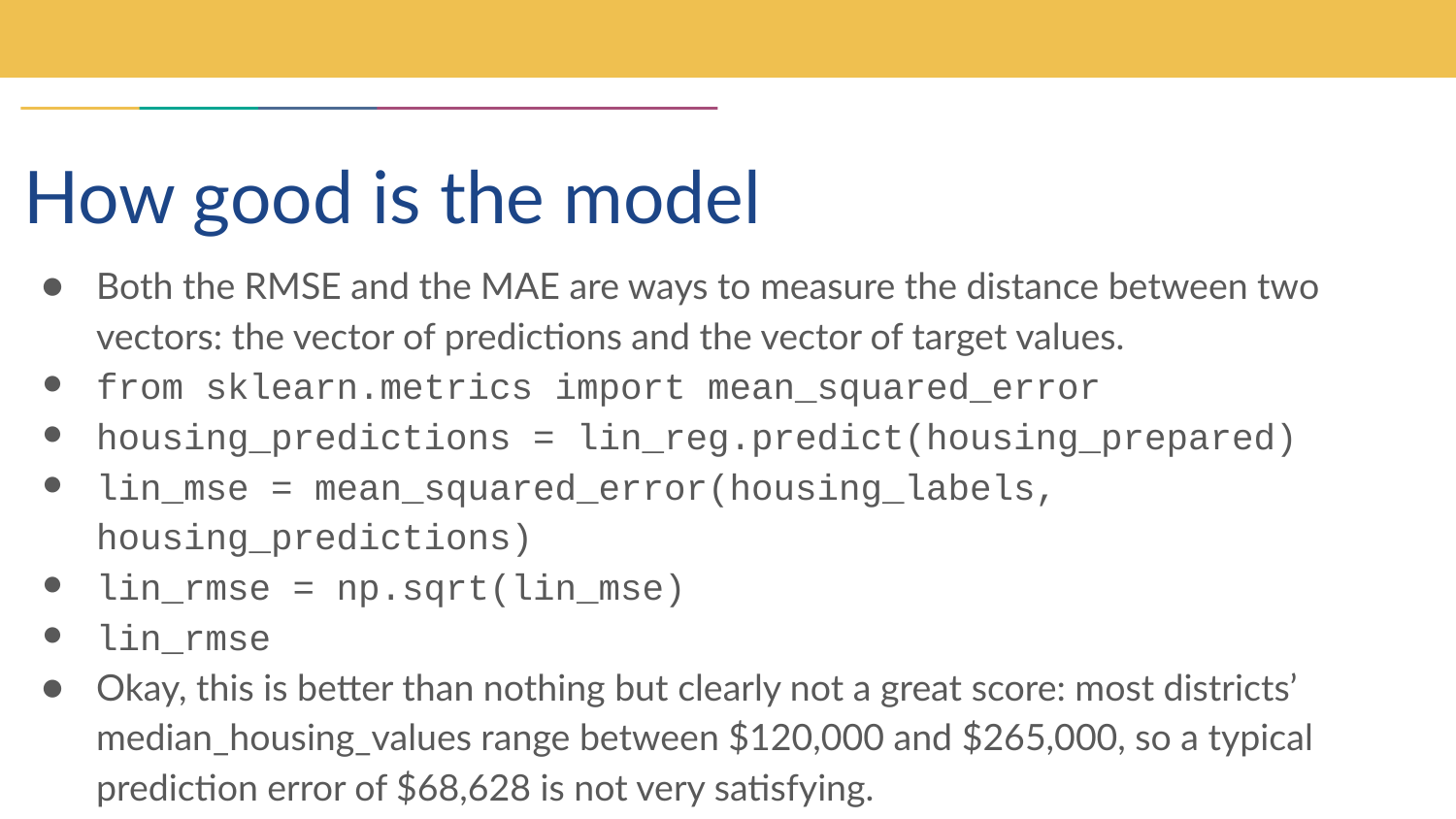

# How good is the model
Both the RMSE and the MAE are ways to measure the distance between two vectors: the vector of predictions and the vector of target values.
from sklearn.metrics import mean_squared_error
housing_predictions = lin_reg.predict(housing_prepared)
lin_mse = mean_squared_error(housing_labels, housing_predictions)
lin_rmse = np.sqrt(lin_mse)
lin_rmse
Okay, this is better than nothing but clearly not a great score: most districts’ median_housing_values range between $120,000 and $265,000, so a typical prediction error of $68,628 is not very satisfying.